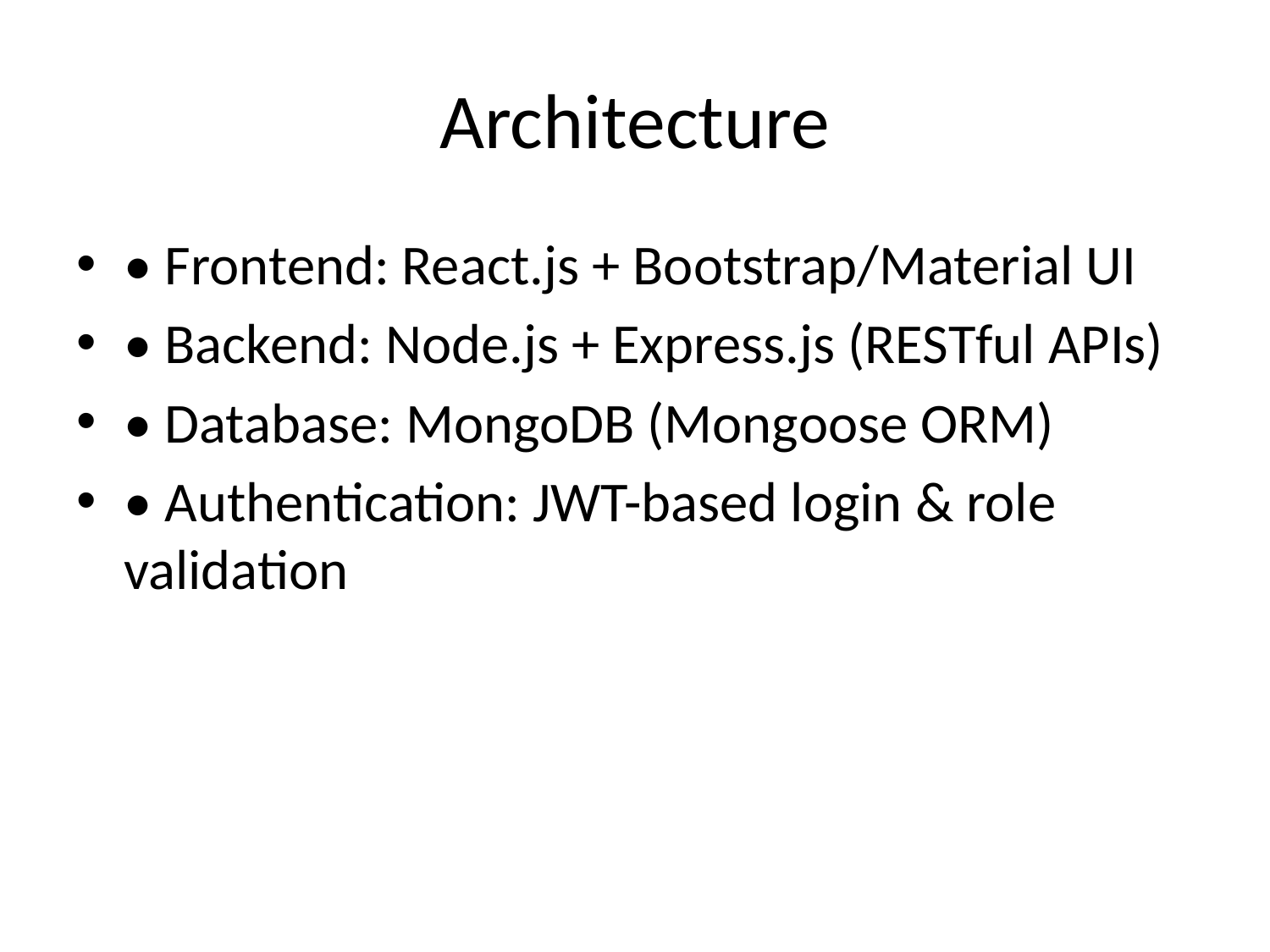

# Architecture
• Frontend: React.js + Bootstrap/Material UI
• Backend: Node.js + Express.js (RESTful APIs)
• Database: MongoDB (Mongoose ORM)
• Authentication: JWT-based login & role validation